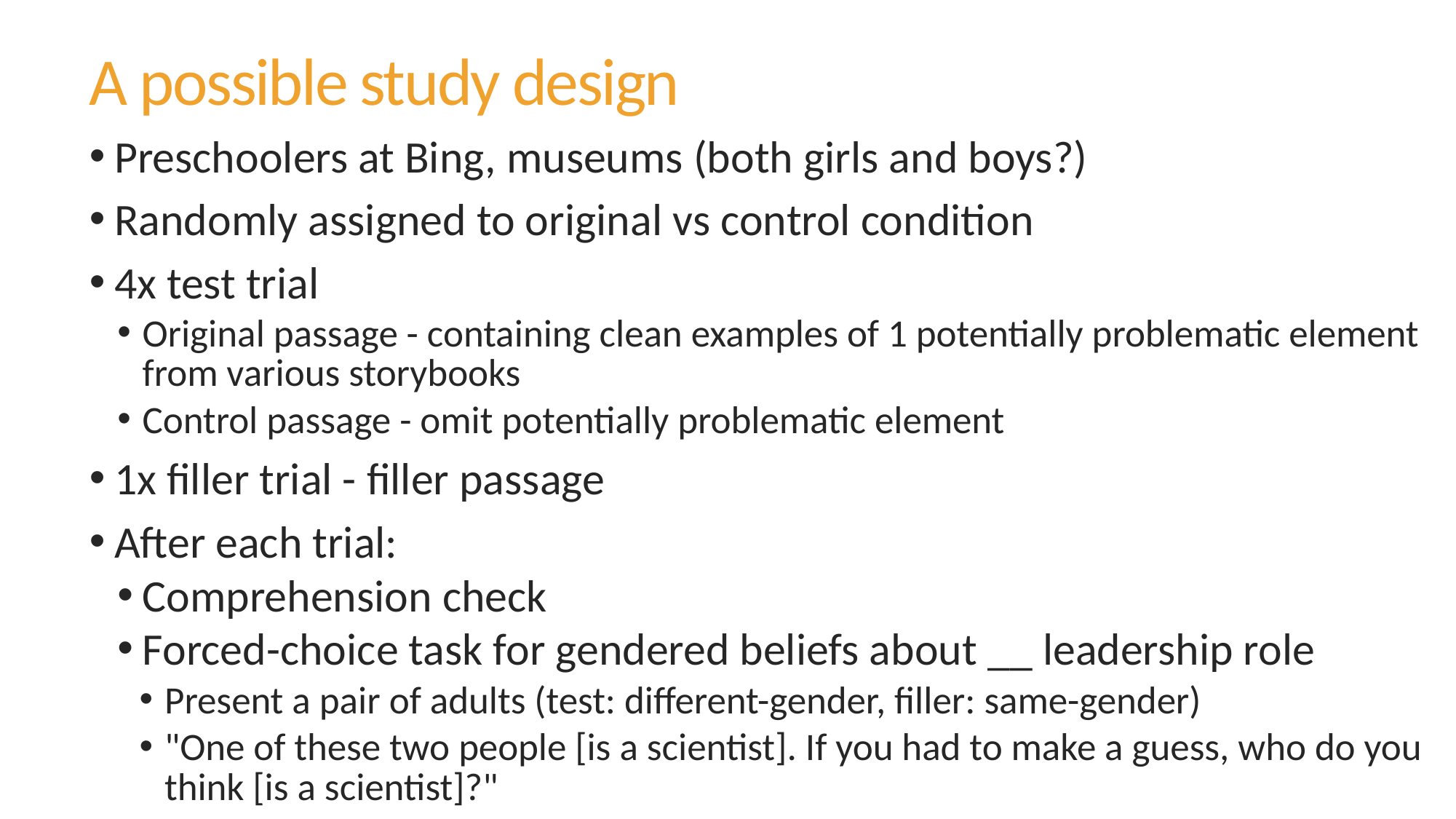

# A possible study design
Preschoolers at Bing, museums (both girls and boys?)
Randomly assigned to original vs control condition
4x test trial
Original passage - containing clean examples of 1 potentially problematic element from various storybooks
Control passage - omit potentially problematic element
1x filler trial - filler passage
After each trial:
Comprehension check
Forced-choice task for gendered beliefs about __ leadership role
Present a pair of adults (test: different-gender, filler: same-gender)
"One of these two people [is a scientist]. If you had to make a guess, who do you think [is a scientist]?"